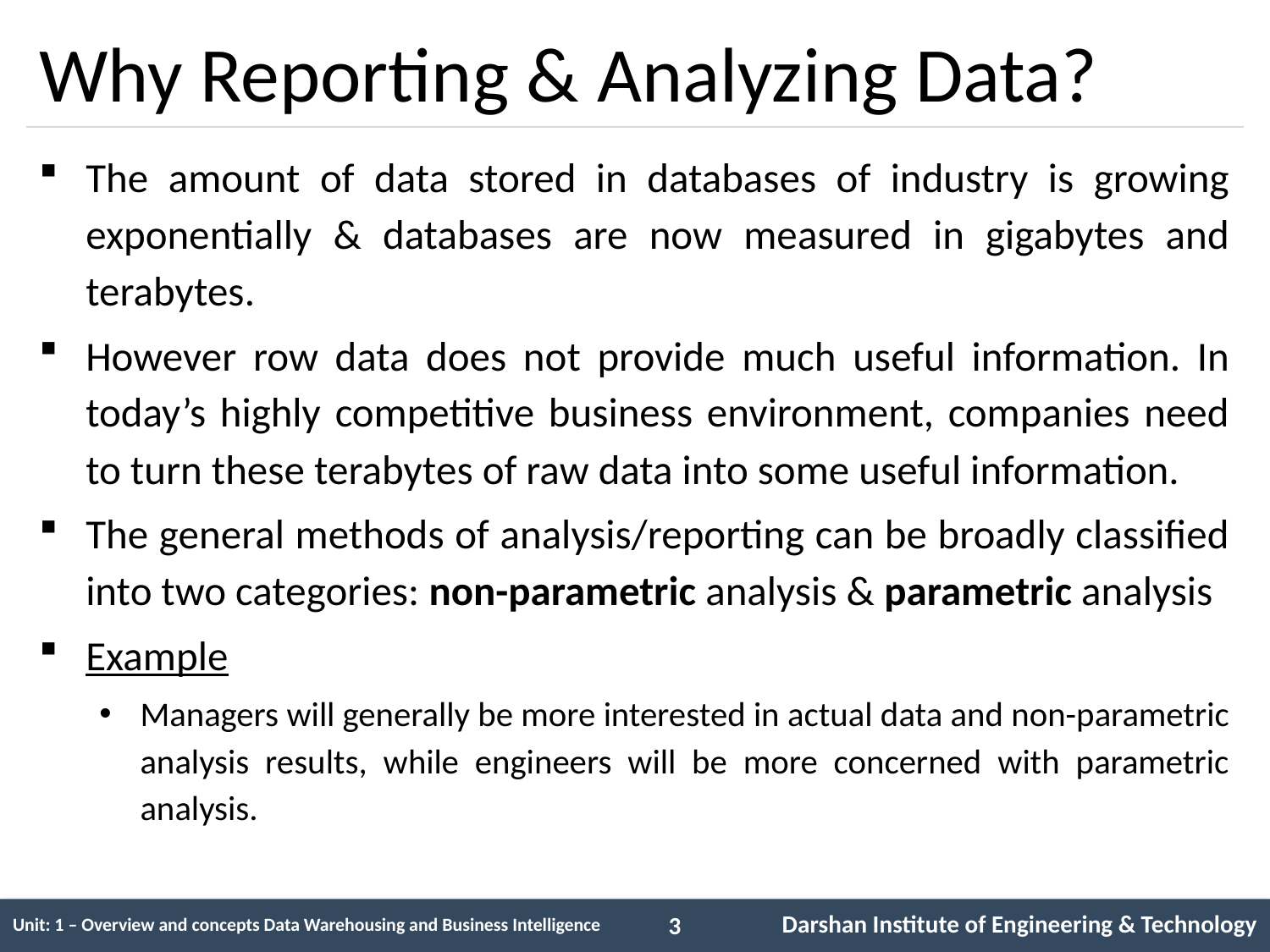

# Why Reporting & Analyzing Data?
The amount of data stored in databases of industry is growing exponentially & databases are now measured in gigabytes and terabytes.
However row data does not provide much useful information. In today’s highly competitive business environment, companies need to turn these terabytes of raw data into some useful information.
The general methods of analysis/reporting can be broadly classified into two categories: non-parametric analysis & parametric analysis
Example
Managers will generally be more interested in actual data and non-parametric analysis results, while engineers will be more concerned with parametric analysis.